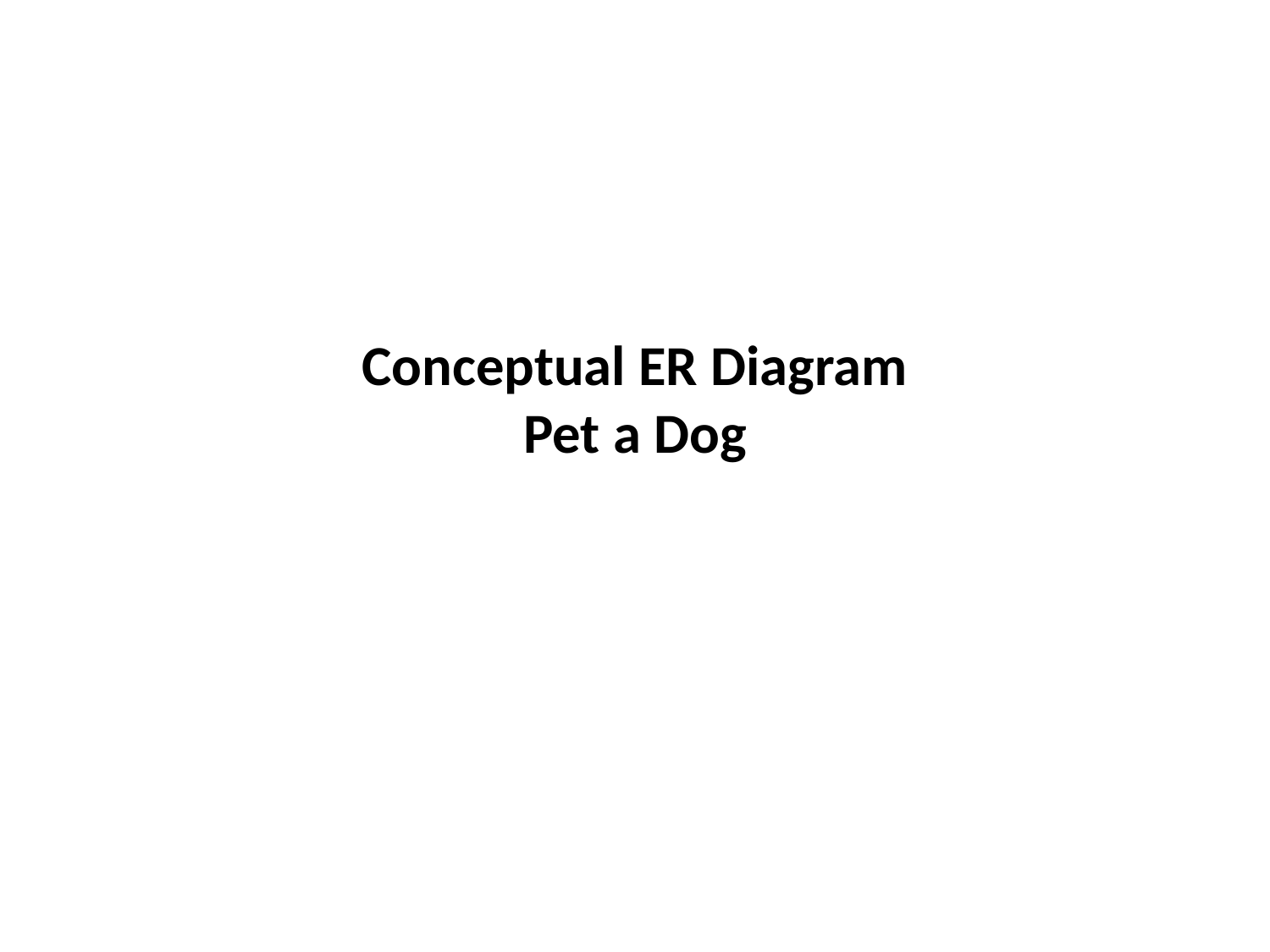

# Conceptual ER Diagram Pet a Dog